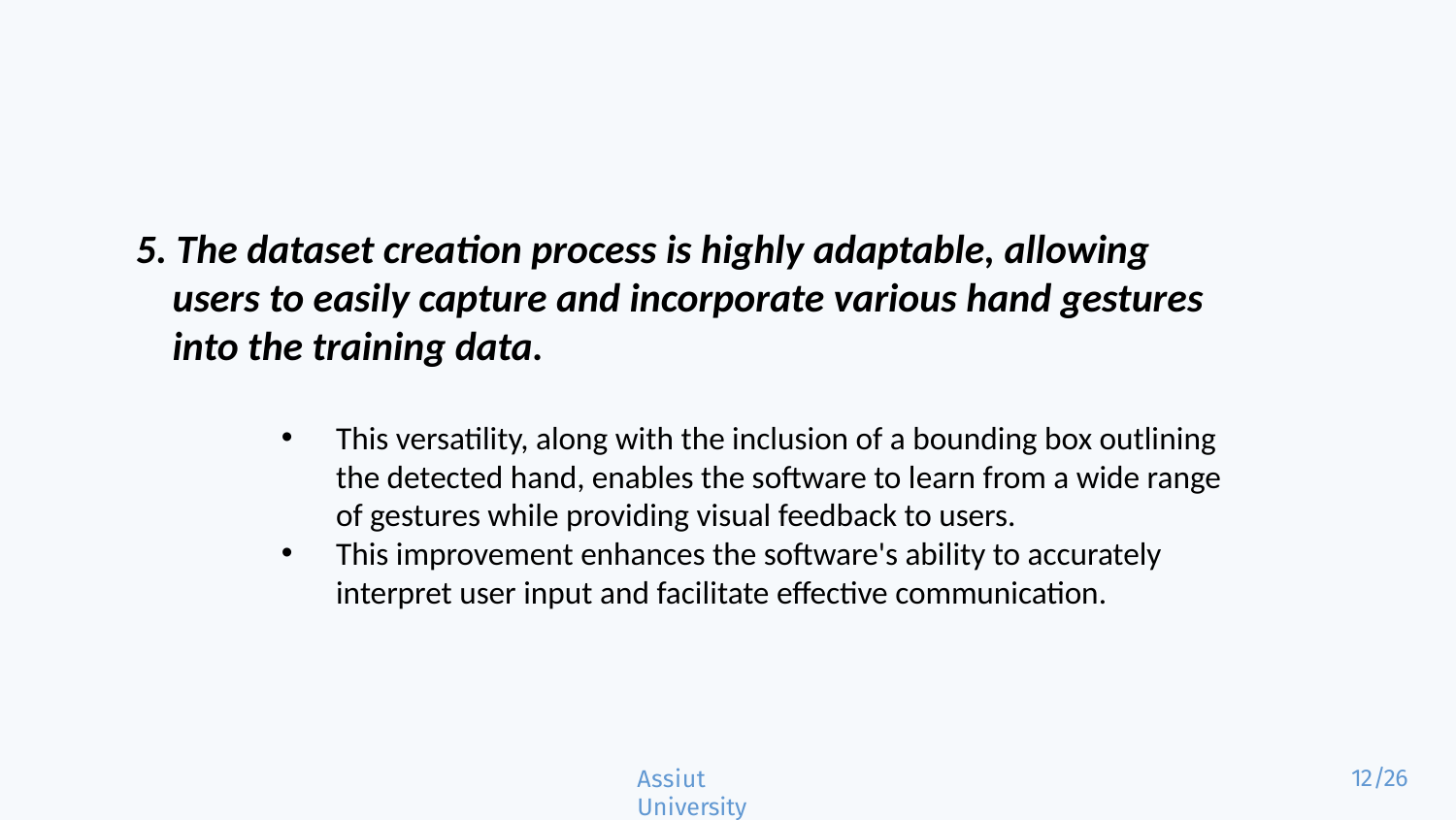

5. The dataset creation process is highly adaptable, allowing
    users to easily capture and incorporate various hand gestures
    into the training data.

This versatility, along with the inclusion of a bounding box outlining the detected hand, enables the software to learn from a wide range of gestures while providing visual feedback to users.
This improvement enhances the software's ability to accurately interpret user input and facilitate effective communication.
Assiut University
12/26